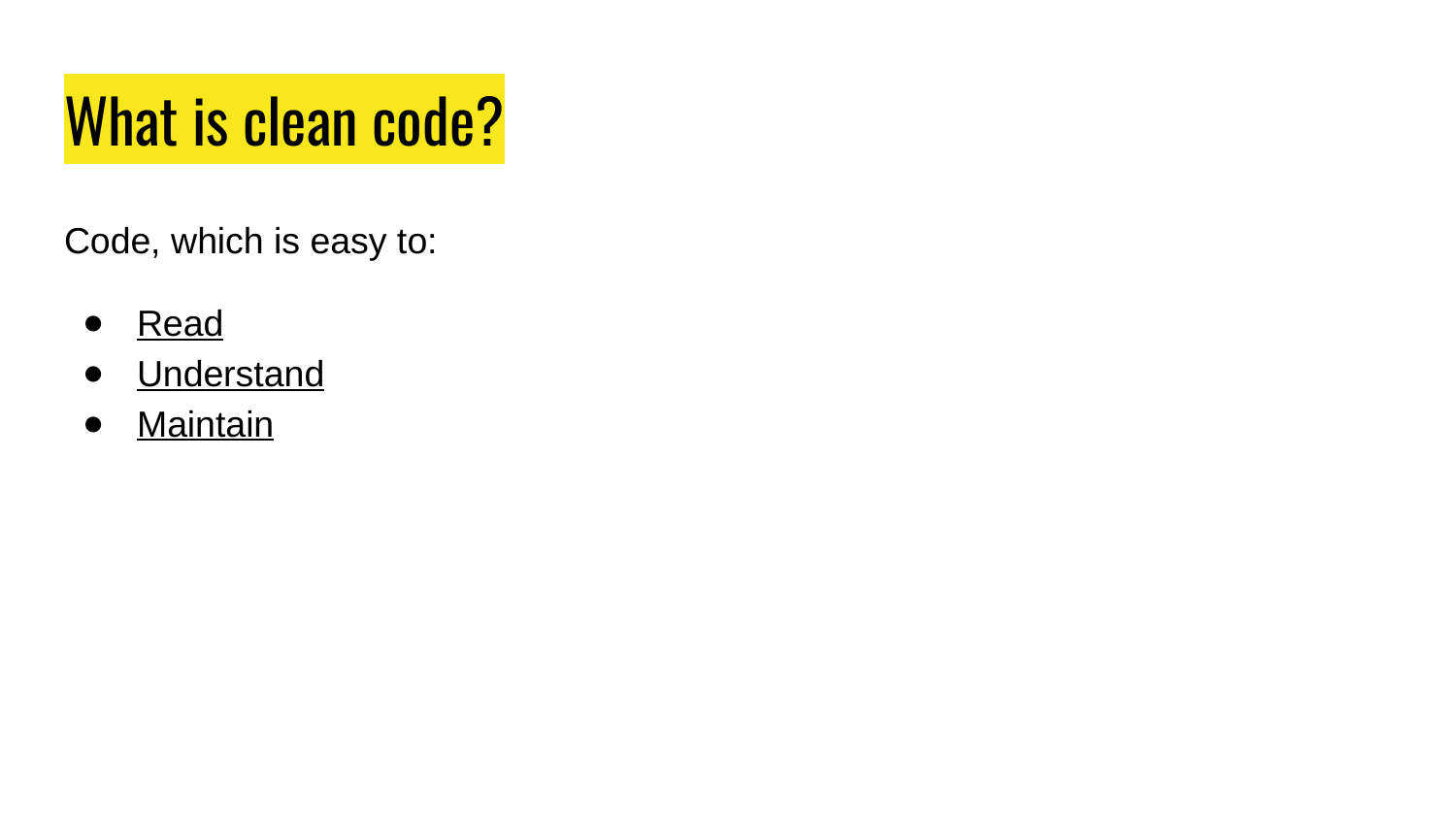

# What is clean code?
Code, which is easy to:
Read
Understand
Maintain